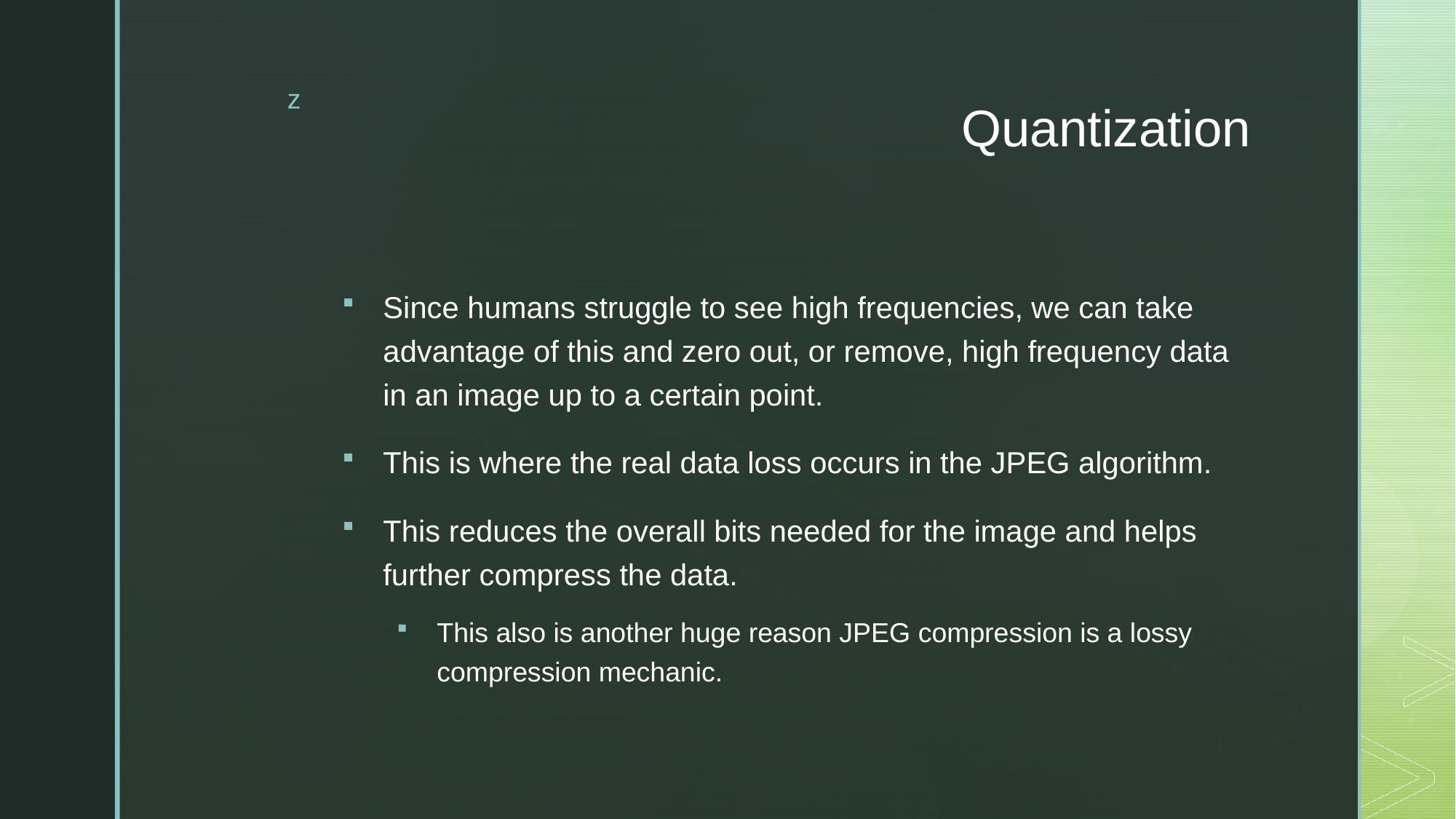

# Quantization
Since humans struggle to see high frequencies, we can take advantage of this and zero out, or remove, high frequency data in an image up to a certain point.
This is where the real data loss occurs in the JPEG algorithm.
This reduces the overall bits needed for the image and helps further compress the data.
This also is another huge reason JPEG compression is a lossy compression mechanic.